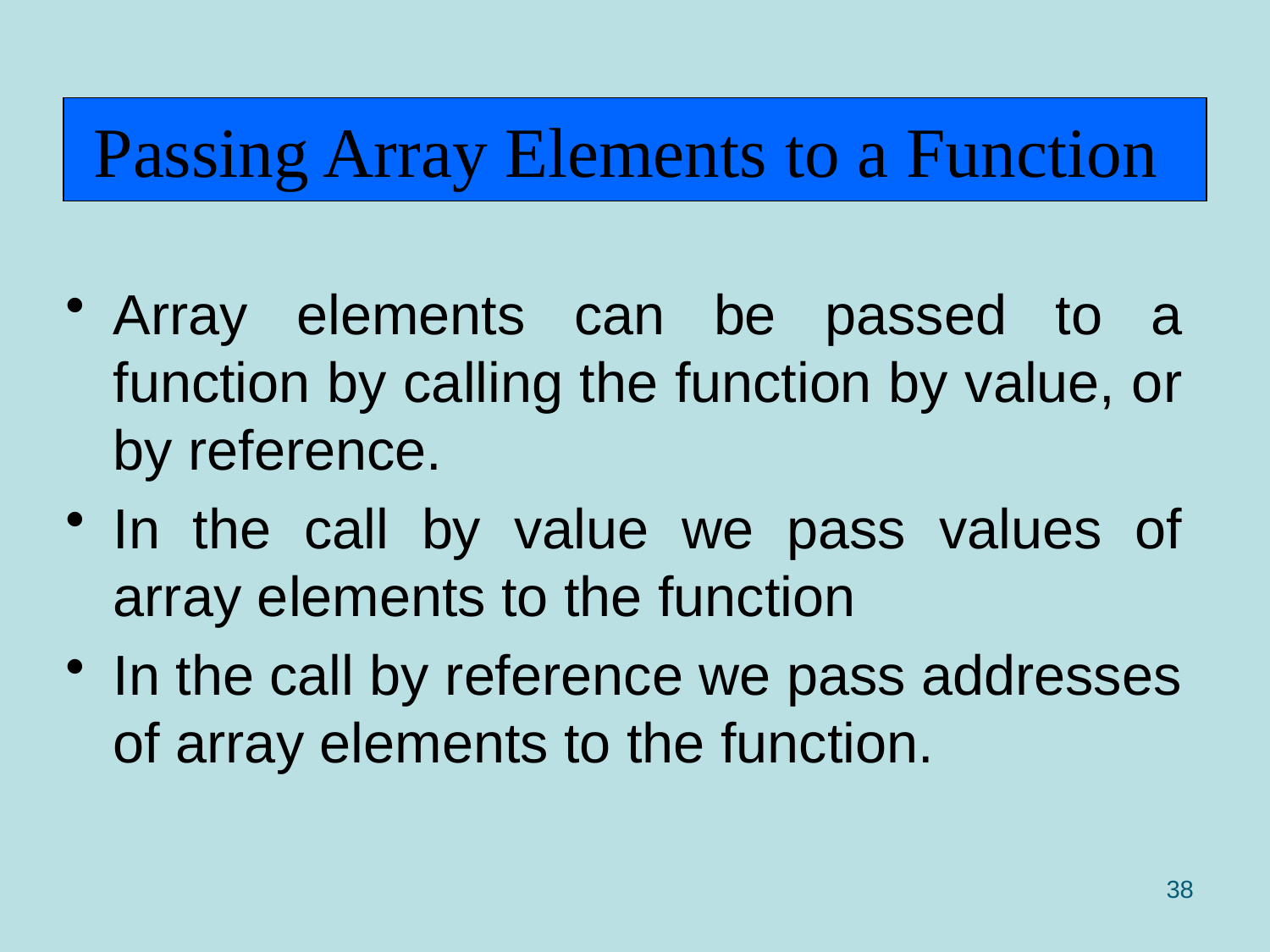

# Passing Array Elements to a Function
Array elements can be passed to a function by calling the function by value, or by reference.
In the call by value we pass values of array elements to the function
In the call by reference we pass addresses of array elements to the function.
38